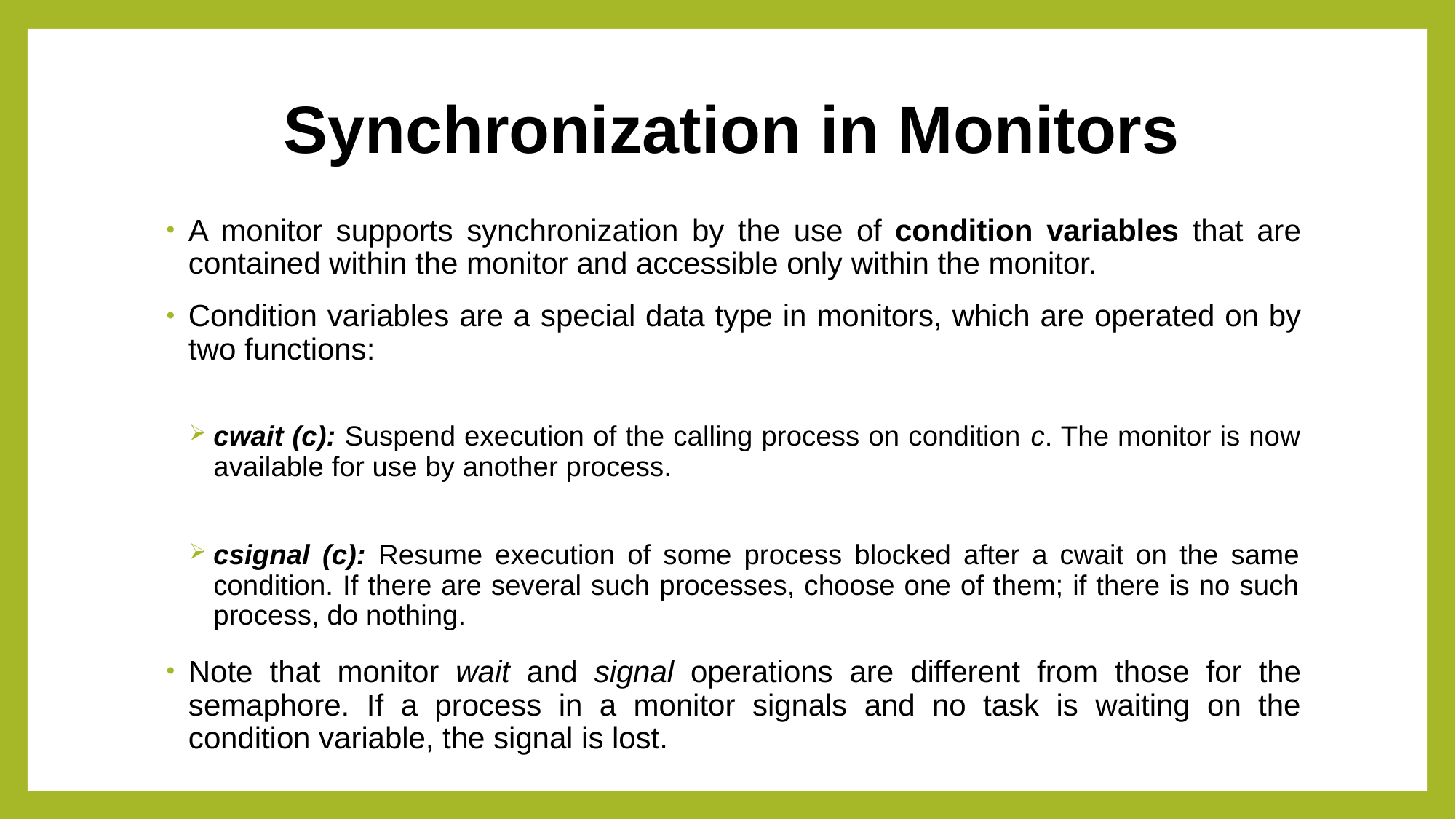

# Synchronization in Monitors
A monitor supports synchronization by the use of condition variables that are contained within the monitor and accessible only within the monitor.
Condition variables are a special data type in monitors, which are operated on by two functions:

cwait (c): Suspend execution of the calling process on condition c. The monitor is now available for use by another process.

csignal (c): Resume execution of some process blocked after a cwait on the same condition. If there are several such processes, choose one of them; if there is no such process, do nothing.
Note that monitor wait and signal operations are different from those for the semaphore. If a process in a monitor signals and no task is waiting on the condition variable, the signal is lost.